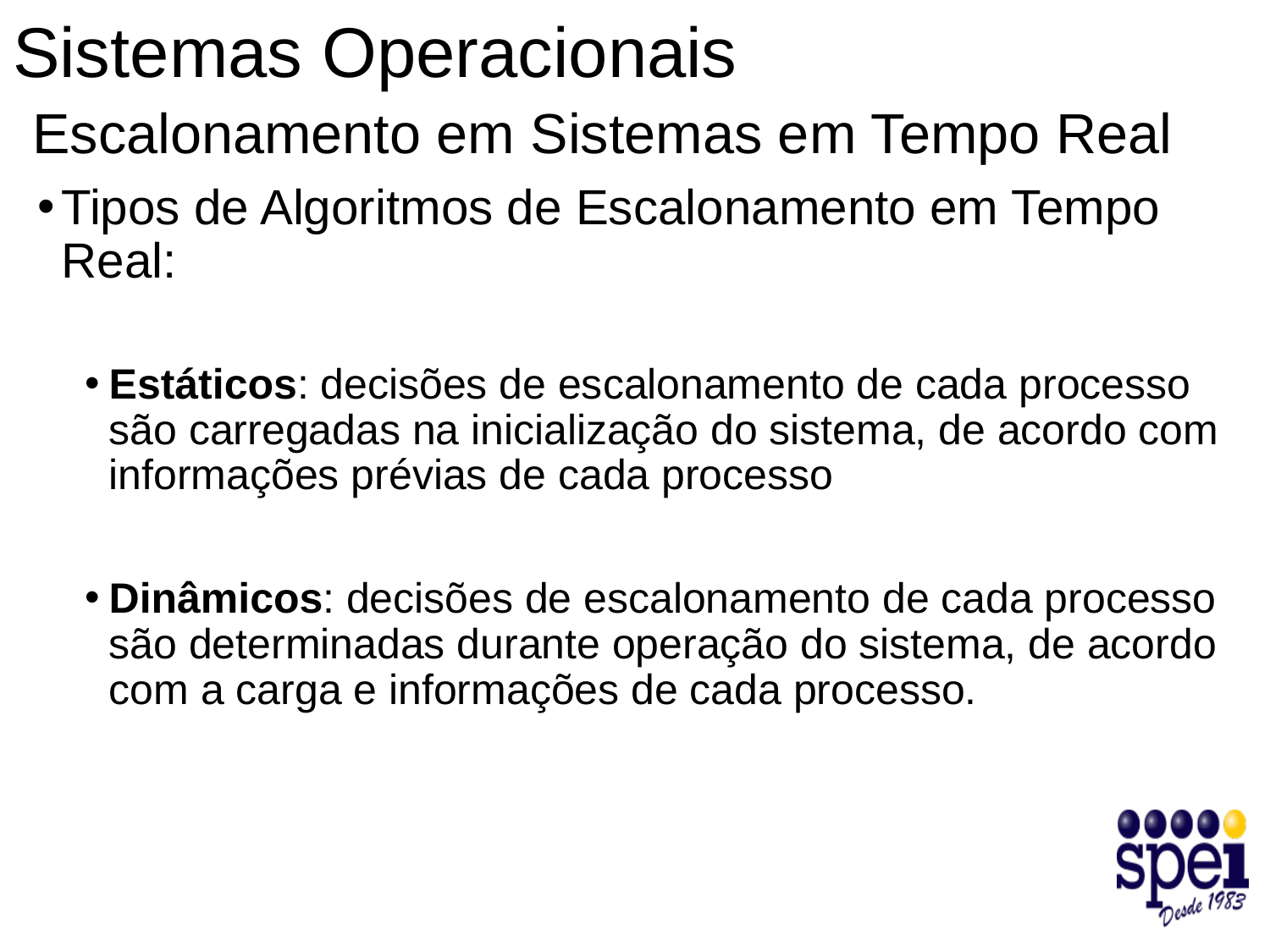

# Sistemas Operacionais Escalonamento em Sistemas em Tempo Real
Tipos de Algoritmos de Escalonamento em Tempo Real:

Estáticos: decisões de escalonamento de cada processo são carregadas na inicialização do sistema, de acordo com informações prévias de cada processo

Dinâmicos: decisões de escalonamento de cada processo são determinadas durante operação do sistema, de acordo com a carga e informações de cada processo.